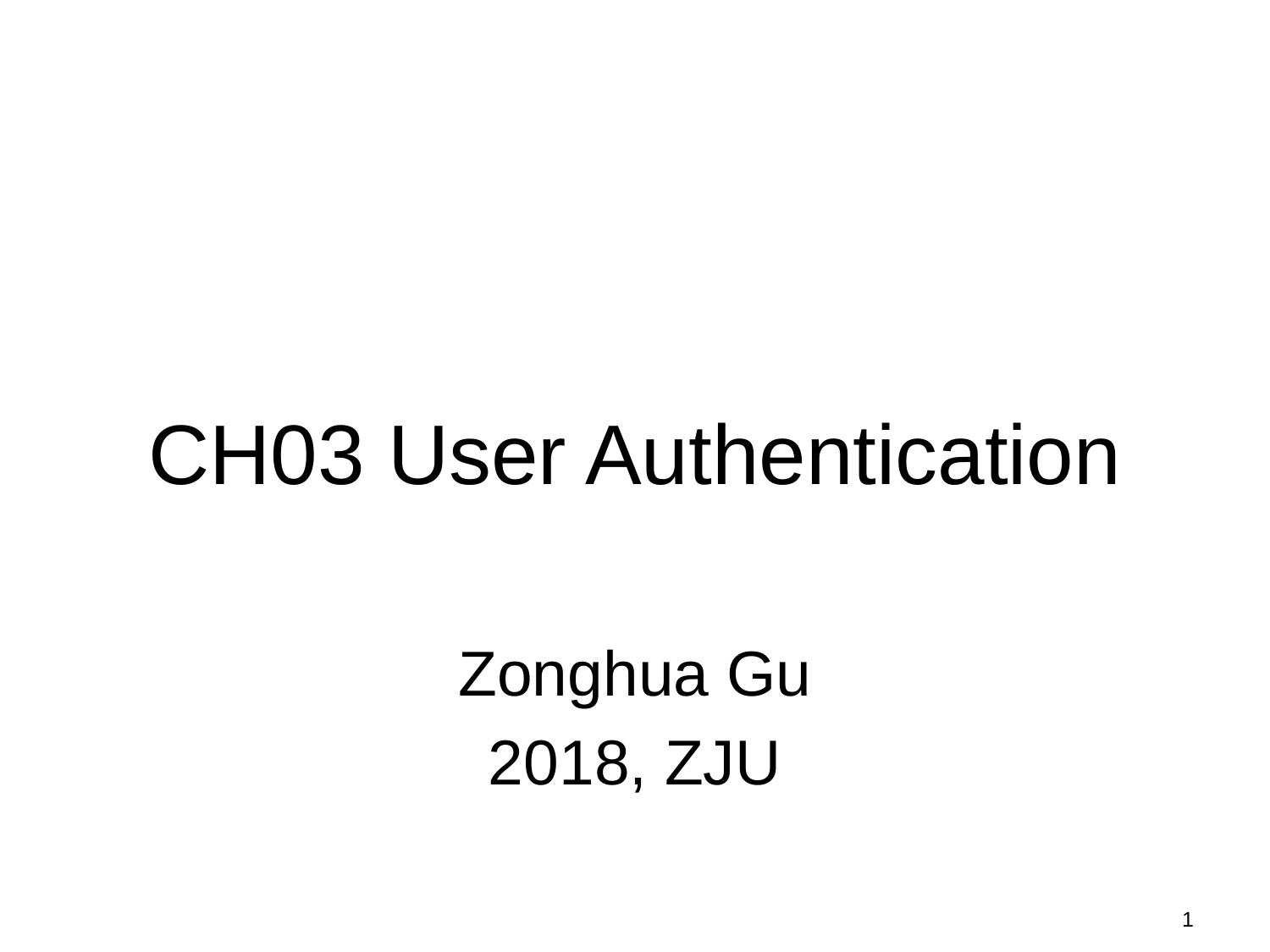

# CH03 User Authentication
Zonghua Gu
2018, ZJU
1